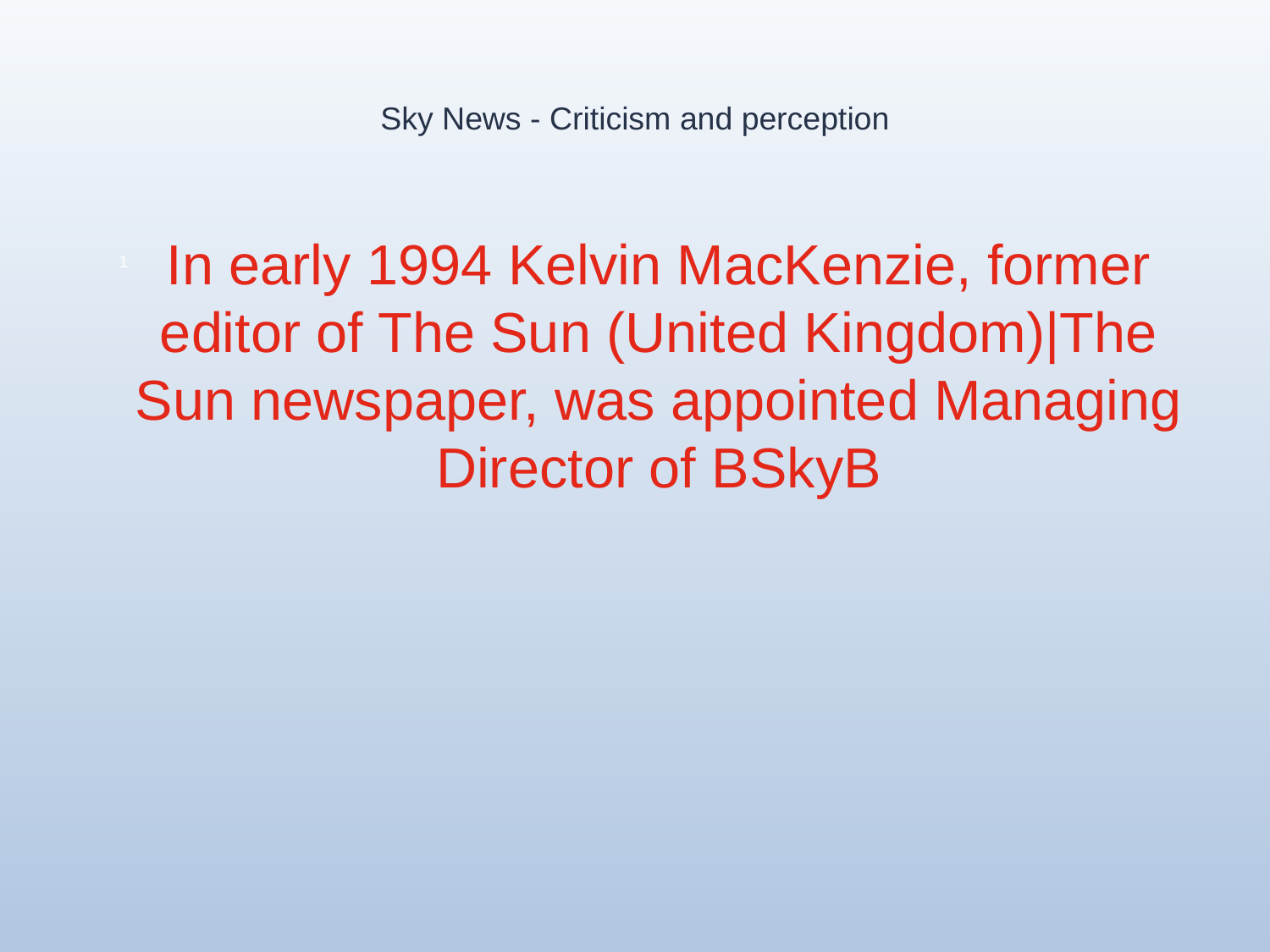

# Sky News - Criticism and perception
In early 1994 Kelvin MacKenzie, former editor of The Sun (United Kingdom)|The Sun newspaper, was appointed Managing Director of BSkyB